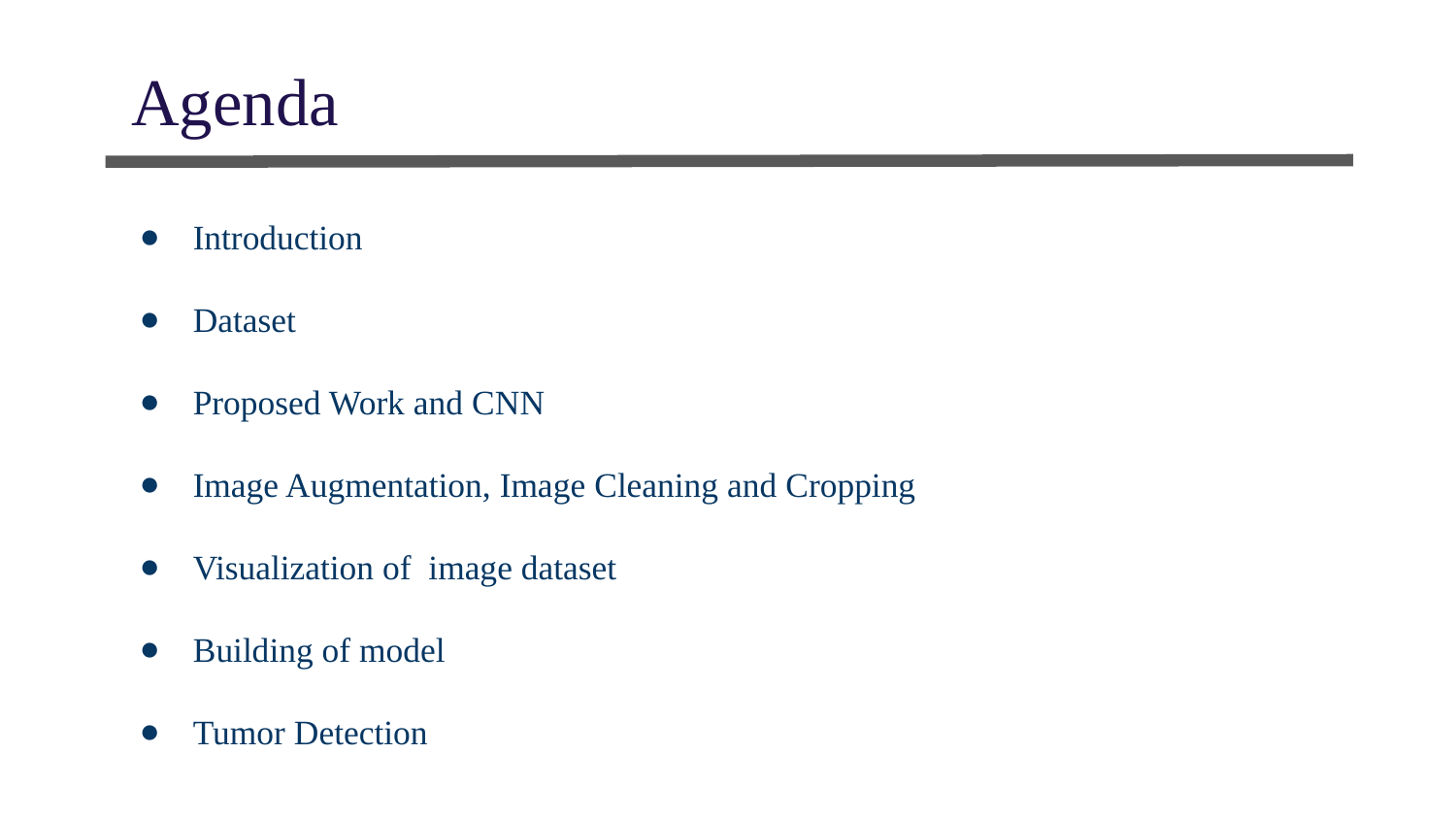

Agenda
Introduction

Dataset

Proposed Work and CNN

Image Augmentation, Image Cleaning and Cropping

Visualization of  image dataset

Building of model

Tumor Detection